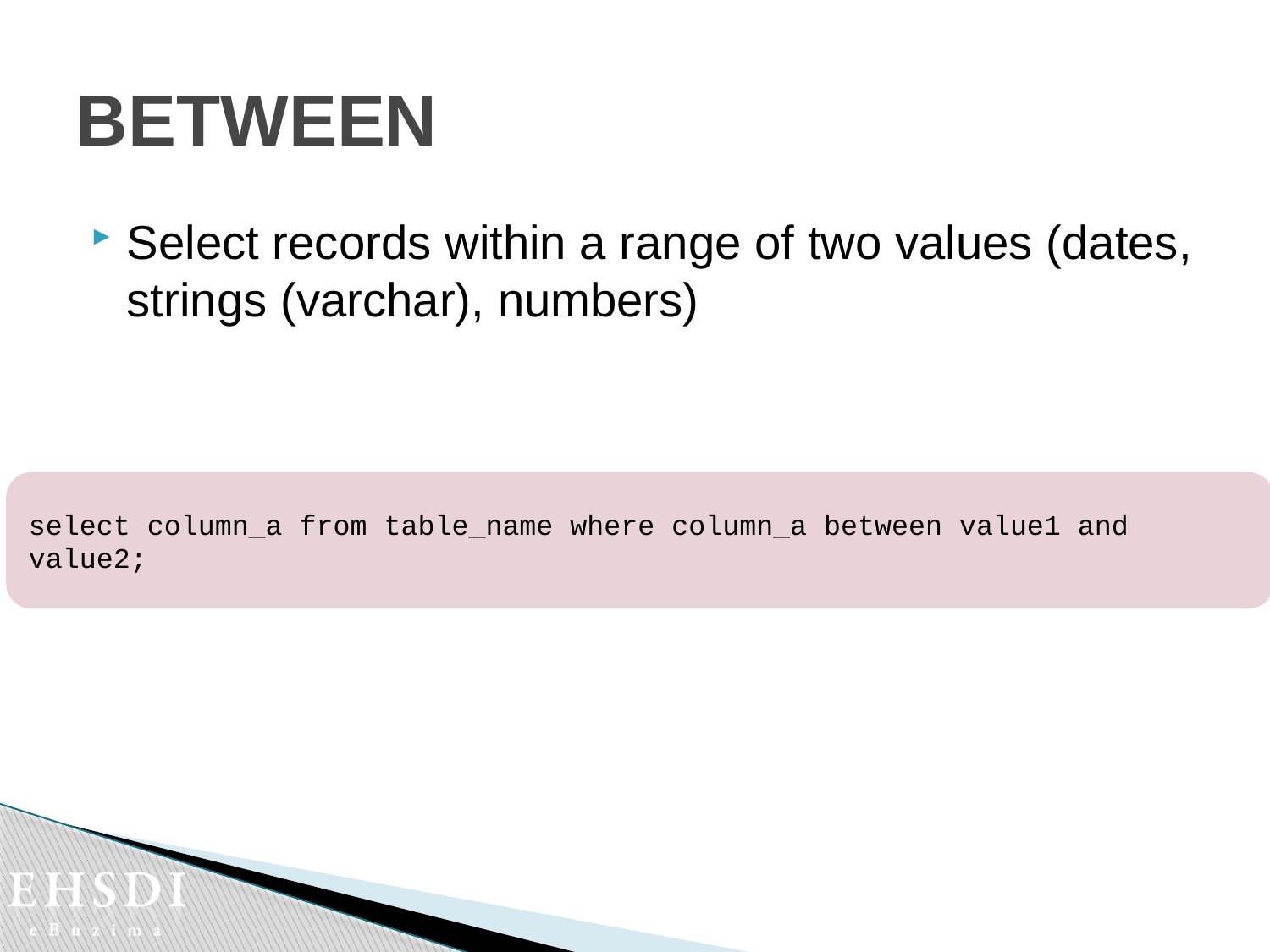

# BETWEEN
Select records within a range of two values (dates, strings (varchar), numbers)
select column_a from table_name where column_a between value1 and value2;